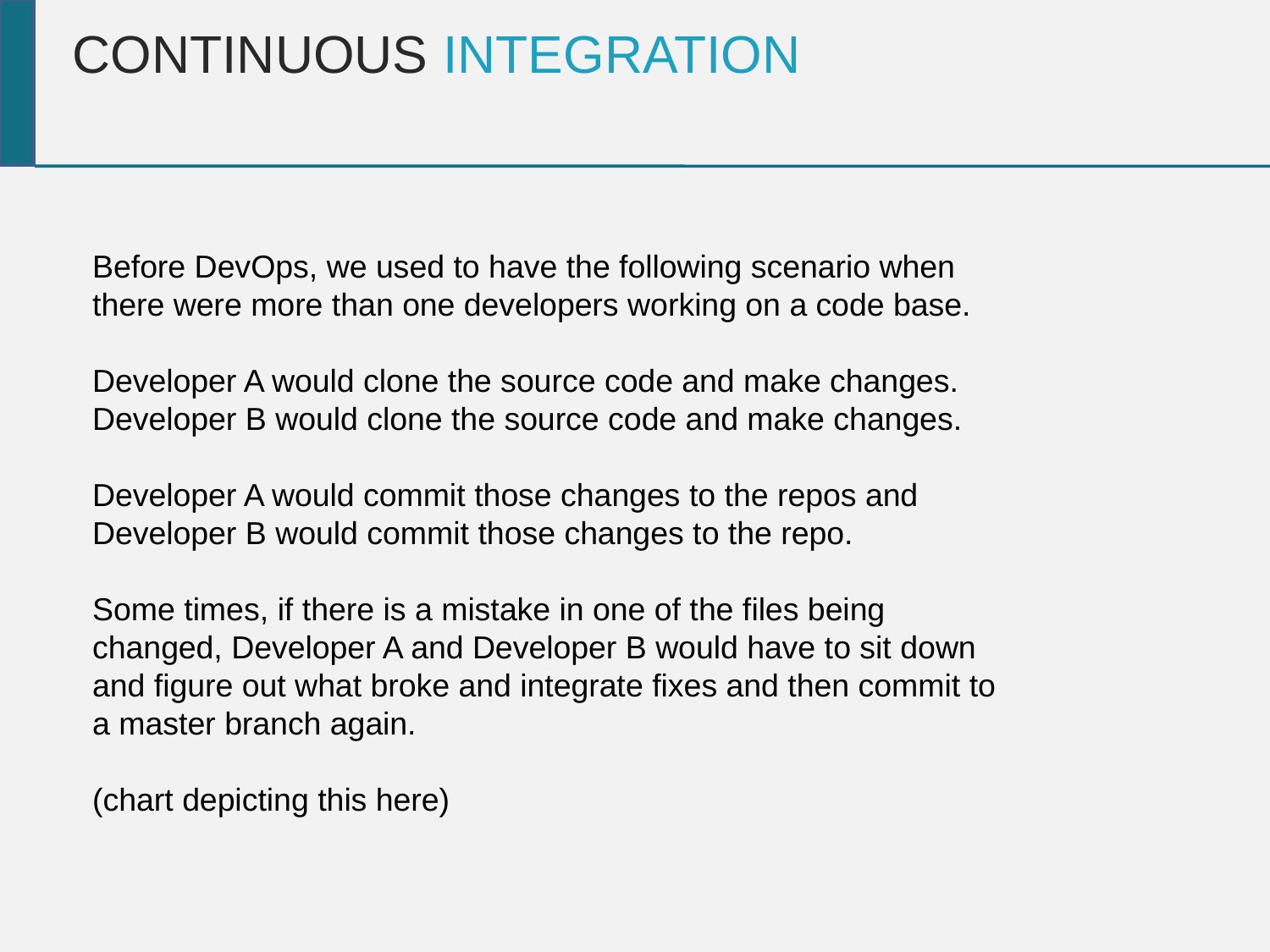

Continuous INTEGRATION

Before DevOps, we used to have the following scenario when there were more than one developers working on a code base.

Developer A would clone the source code and make changes.  Developer B would clone the source code and make changes.

Developer A would commit those changes to the repos and Developer B would commit those changes to the repo.

Some times, if there is a mistake in one of the files being changed, Developer A and Developer B would have to sit down and figure out what broke and integrate fixes and then commit to a master branch again.

(chart depicting this here)